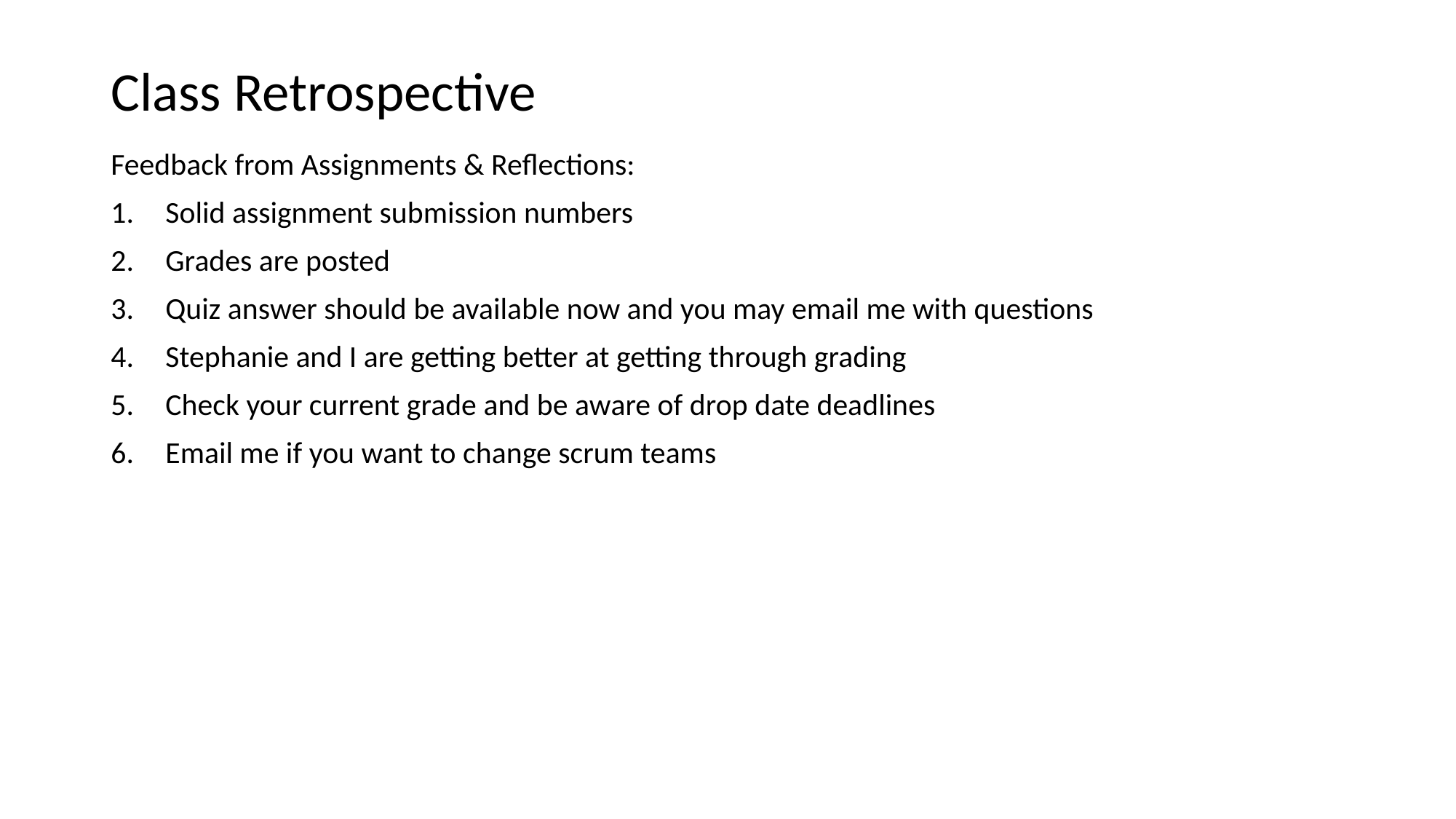

# Class Retrospective
Feedback from Assignments & Reflections:
Solid assignment submission numbers
Grades are posted
Quiz answer should be available now and you may email me with questions
Stephanie and I are getting better at getting through grading
Check your current grade and be aware of drop date deadlines
Email me if you want to change scrum teams